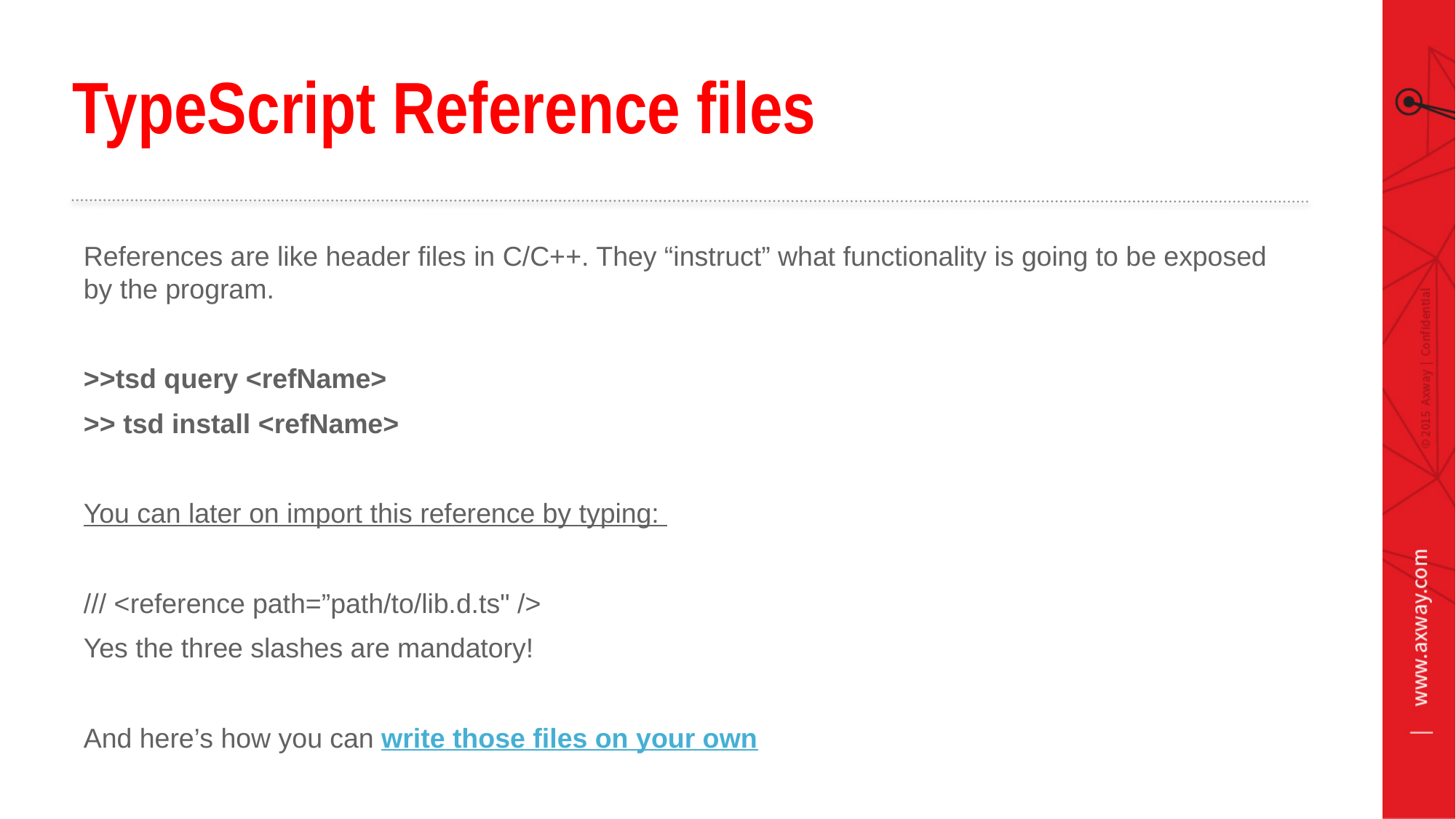

# TypeScript Reference files
References are like header files in C/C++. They “instruct” what functionality is going to be exposed by the program.

>>tsd query <refName>
>> tsd install <refName>

You can later on import this reference by typing:

/// <reference path=”path/to/lib.d.ts" />
Yes the three slashes are mandatory!

And here’s how you can write those files on your own